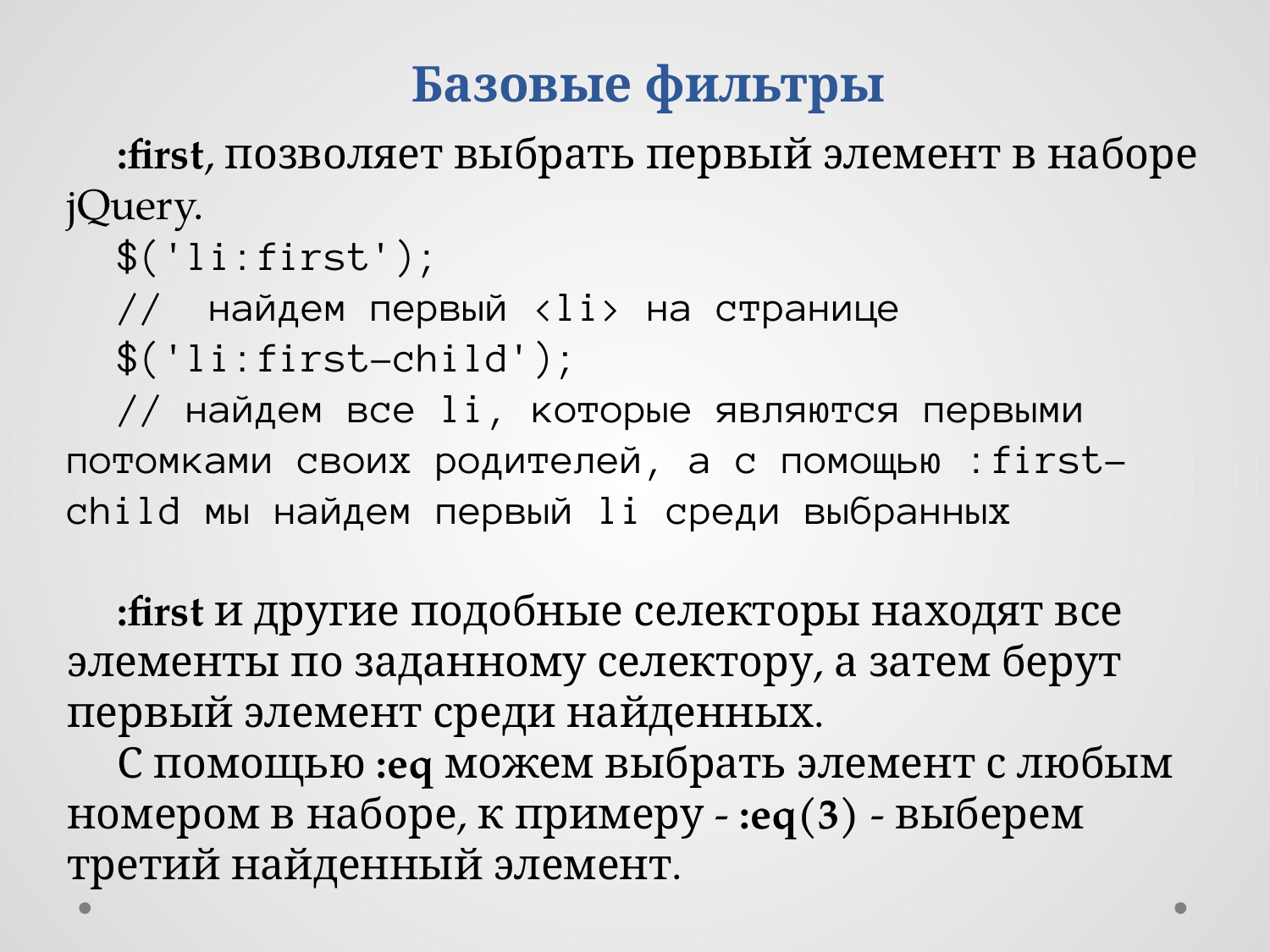

Базовые фильтры
:first, позволяет выбрать первый элемент в наборе jQuery.
$('li:first');
//  найдем первый <li> на странице
$('li:first-child');
// найдем все li, которые являются первыми потомками своих родителей, а с помощью :first-child мы найдем первый li среди выбранных

:first и другие подобные селекторы находят все элементы по заданному селектору, а затем берут первый элемент среди найденных.
С помощью :eq можем выбрать элемент с любым номером в наборе, к примеру - :eq(3) - выберем третий найденный элемент.